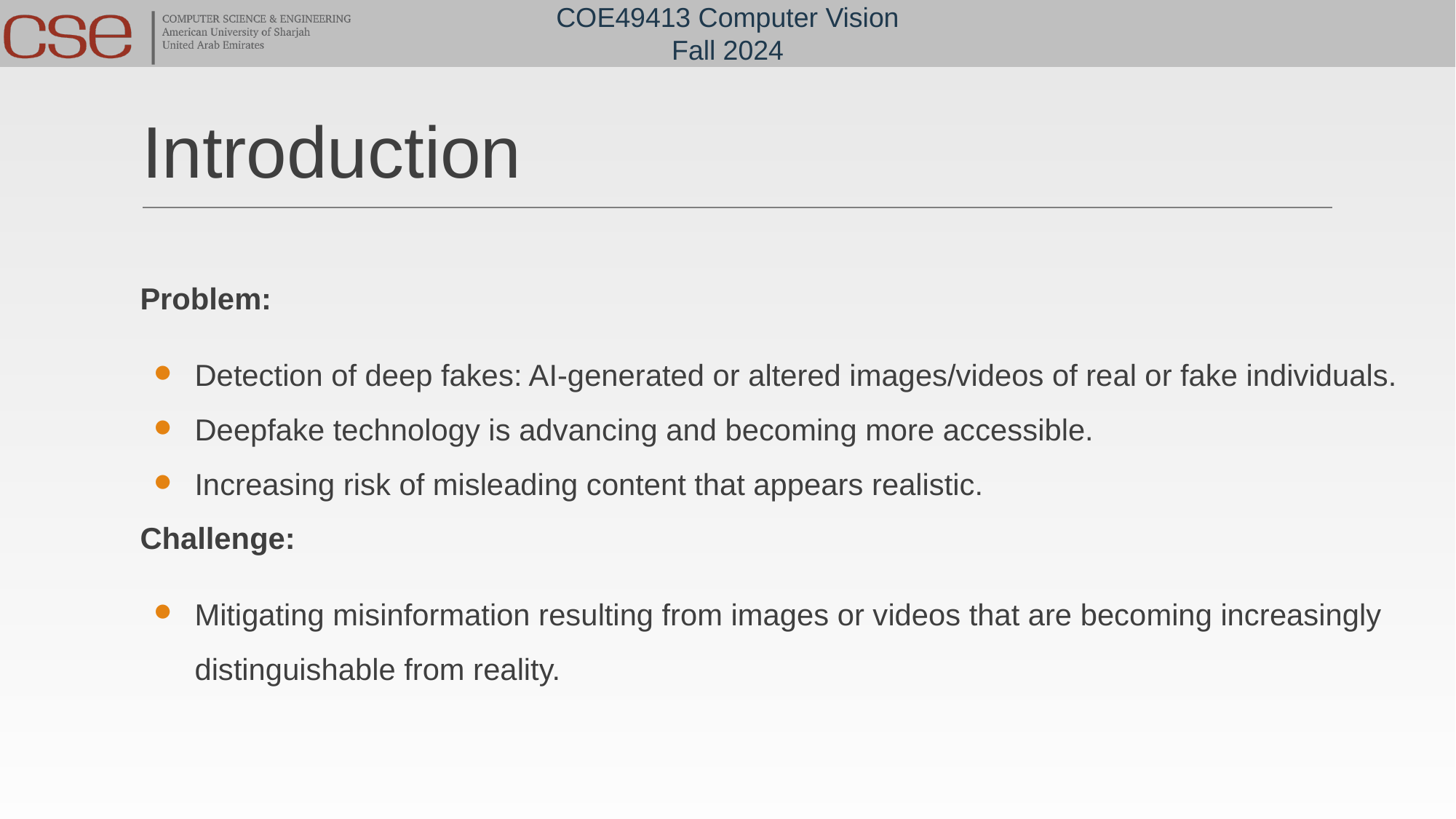

# Introduction

Problem:
Detection of deep fakes: AI-generated or altered images/videos of real or fake individuals.
Deepfake technology is advancing and becoming more accessible.
Increasing risk of misleading content that appears realistic.
Challenge:
Mitigating misinformation resulting from images or videos that are becoming increasingly distinguishable from reality.